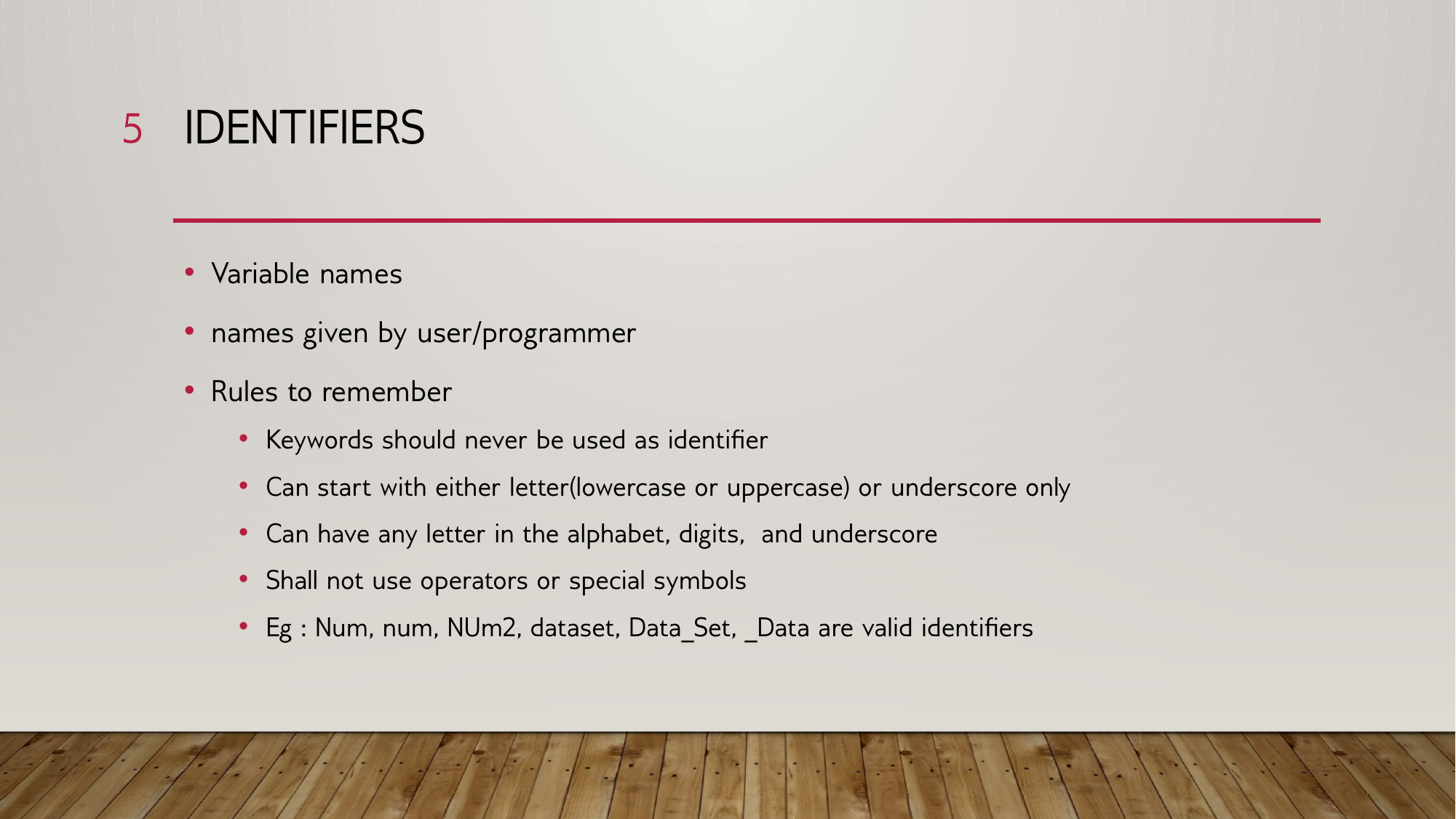

5
# identifiers
Variable names
names given by user/programmer
Rules to remember
Keywords should never be used as identifier
Can start with either letter(lowercase or uppercase) or underscore only
Can have any letter in the alphabet, digits,  and underscore
Shall not use operators or special symbols
Eg : Num, num, NUm2, dataset, Data_Set, _Data are valid identifiers